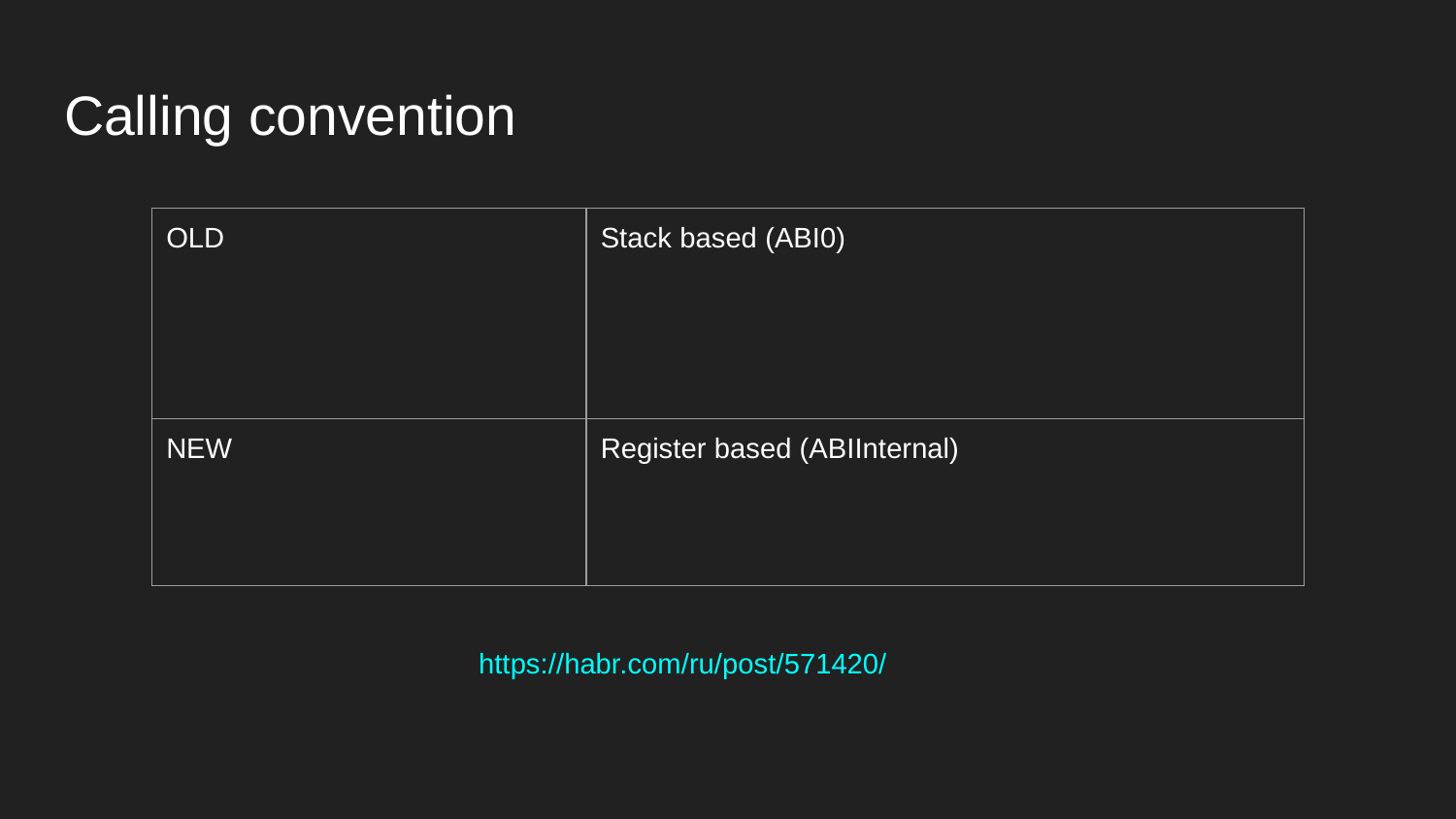

# Calling convention
| OLD | Stack based (ABI0) |
| --- | --- |
| NEW | Register based (ABIInternal) |
https://habr.com/ru/post/571420/